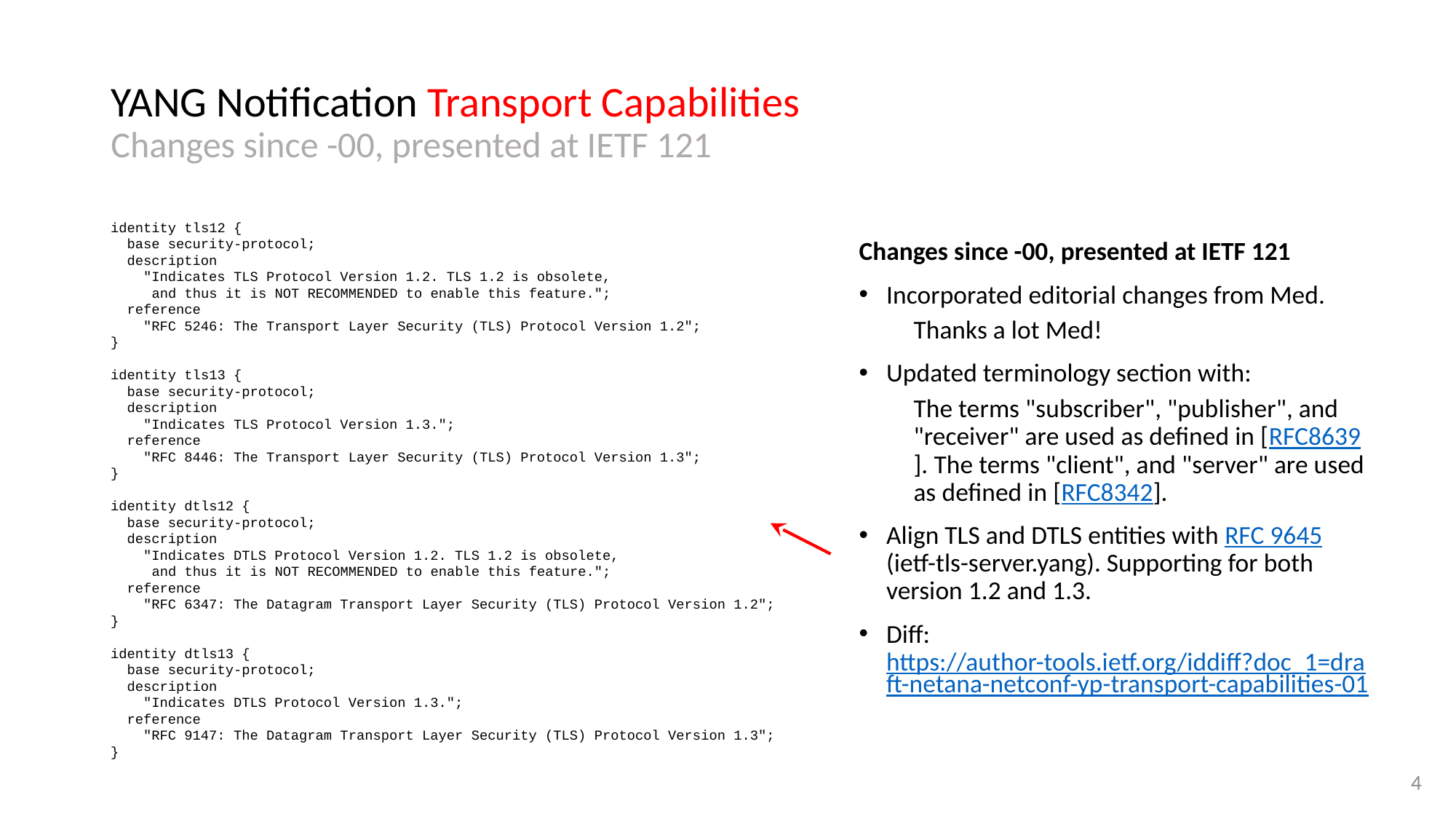

# YANG Notification Transport Capabilities Changes since -00, presented at IETF 121
identity tls12 {
  base security-protocol;
  description
    "Indicates TLS Protocol Version 1.2. TLS 1.2 is obsolete,
     and thus it is NOT RECOMMENDED to enable this feature.";
  reference
    "RFC 5246: The Transport Layer Security (TLS) Protocol Version 1.2";
}

identity tls13 {
  base security-protocol;
  description
    "Indicates TLS Protocol Version 1.3.";
  reference
    "RFC 8446: The Transport Layer Security (TLS) Protocol Version 1.3";
}

identity dtls12 {
  base security-protocol;
  description
    "Indicates DTLS Protocol Version 1.2. TLS 1.2 is obsolete,
     and thus it is NOT RECOMMENDED to enable this feature.";
  reference
    "RFC 6347: The Datagram Transport Layer Security (TLS) Protocol Version 1.2";
}

identity dtls13 {
  base security-protocol;
  description
    "Indicates DTLS Protocol Version 1.3.";
  reference
    "RFC 9147: The Datagram Transport Layer Security (TLS) Protocol Version 1.3";
}
Changes since -00, presented at IETF 121
Incorporated editorial changes from Med.
Thanks a lot Med!
Updated terminology section with:
The terms "subscriber", "publisher", and "receiver" are used as defined in [RFC8639]. The terms "client", and "server" are used as defined in [RFC8342].
Align TLS and DTLS entities with RFC 9645 (ietf-tls-server.yang). Supporting for both version 1.2 and 1.3.
Diff: https://author-tools.ietf.org/iddiff?doc_1=draft-netana-netconf-yp-transport-capabilities-01
4